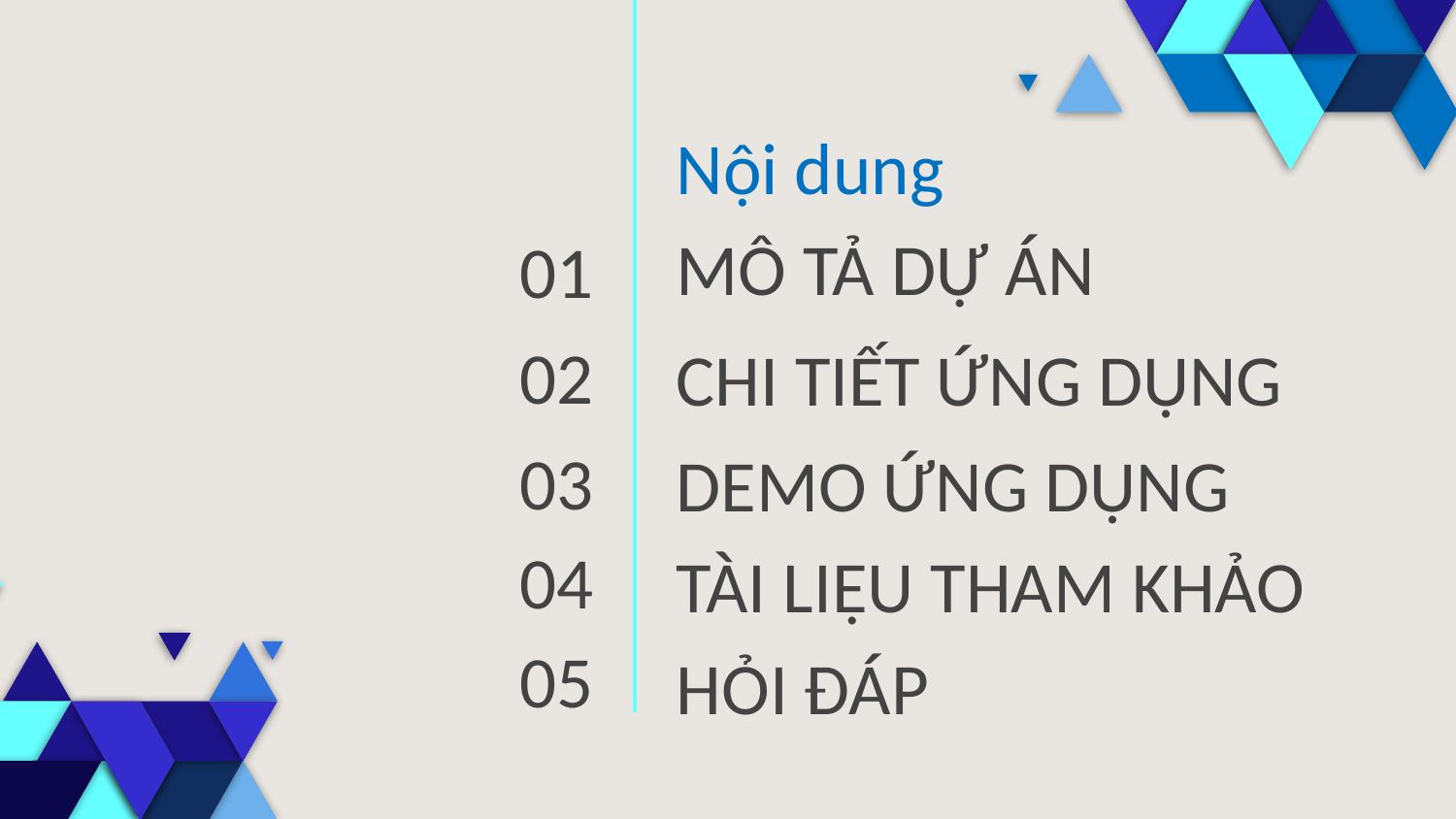

Nội dung
01
# MÔ TẢ DỰ ÁN
02
CHI TIẾT ỨNG DỤNG
03
DEMO ỨNG DỤNG
04
TÀI LIỆU THAM KHẢO
05
HỎI ĐÁP